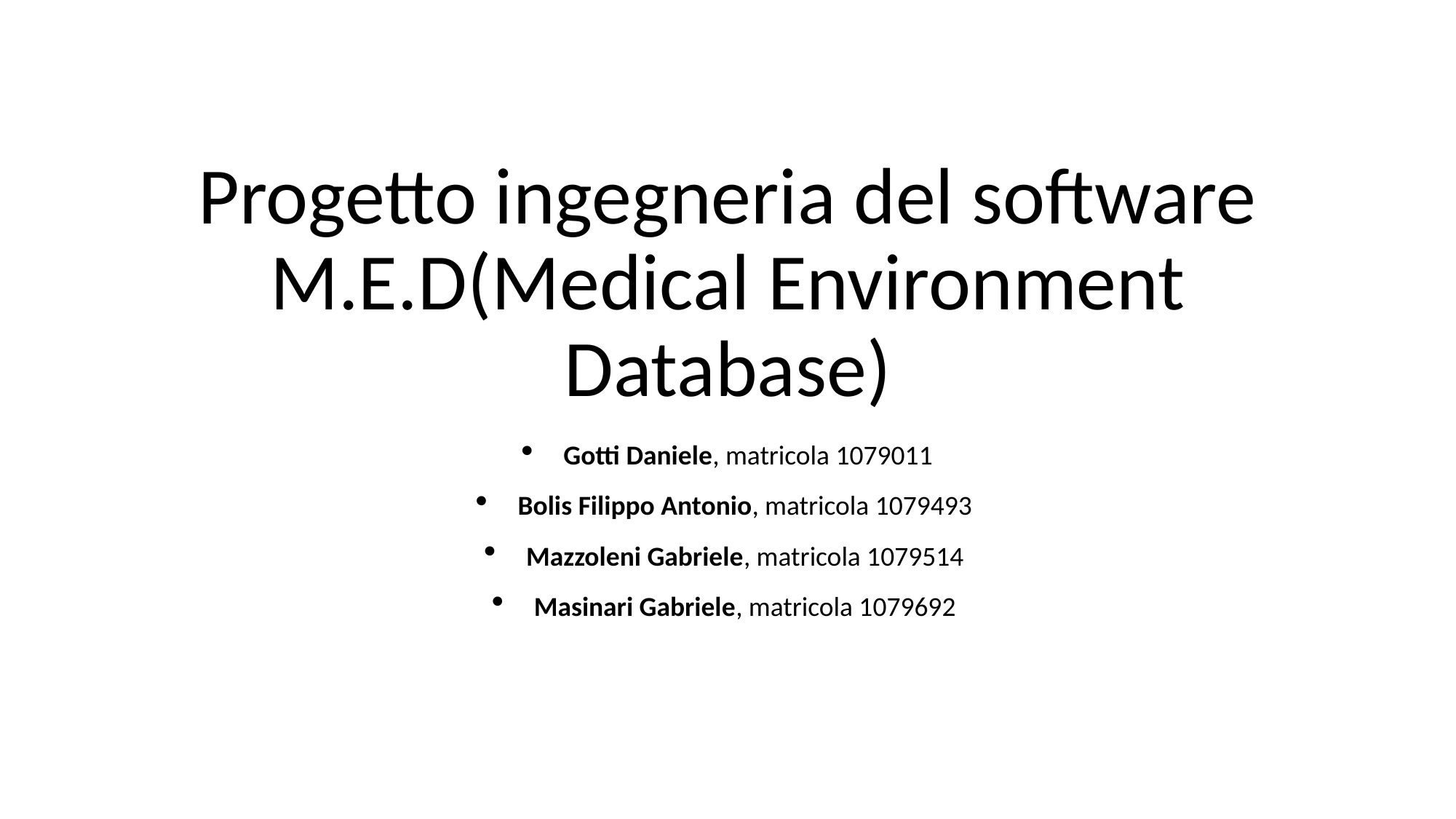

# Progetto ingegneria del software M.E.D(Medical Environment Database)
Gotti Daniele, matricola 1079011
Bolis Filippo Antonio, matricola 1079493
Mazzoleni Gabriele, matricola 1079514
Masinari Gabriele, matricola 1079692